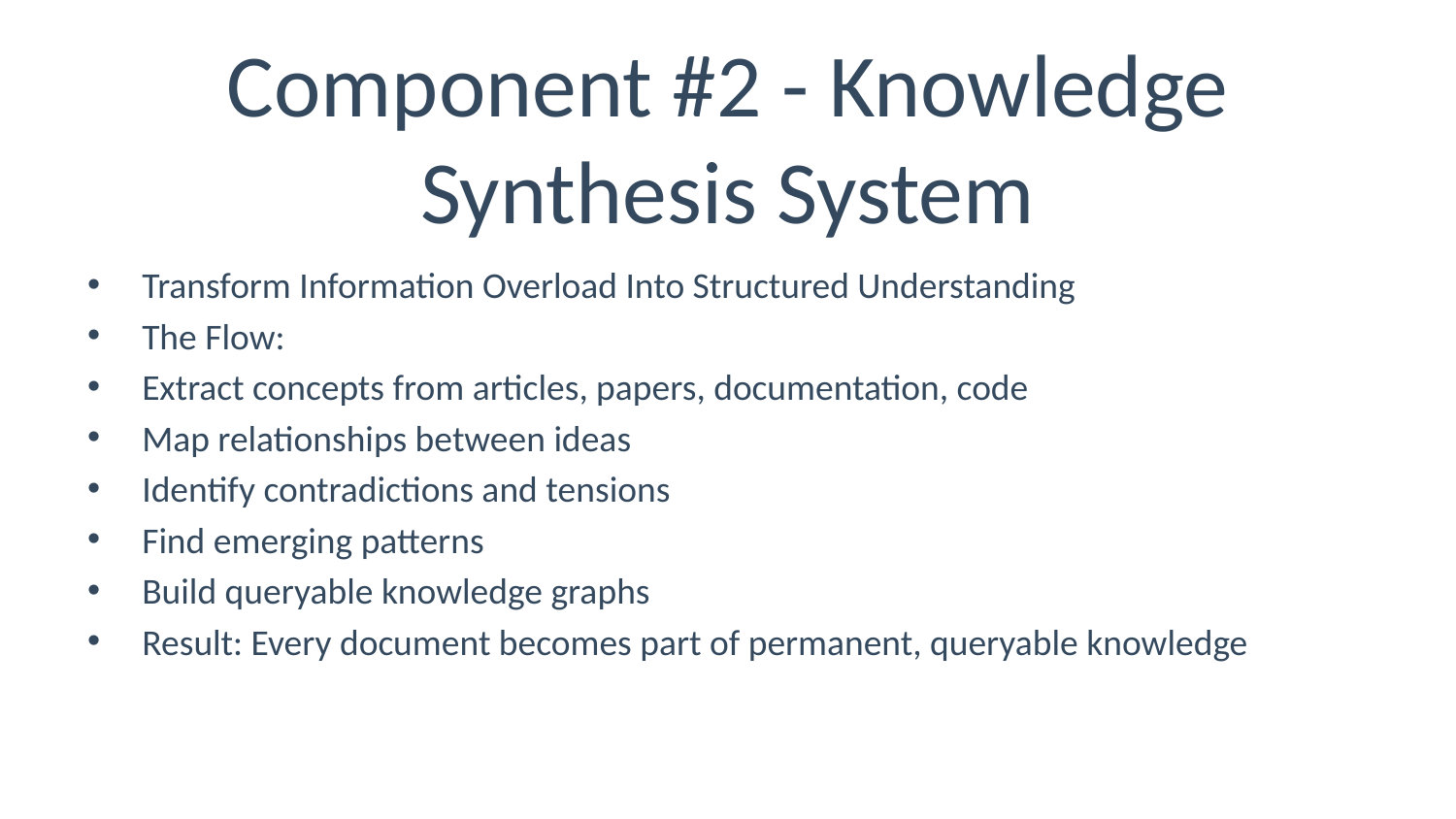

# Component #2 - Knowledge Synthesis System
Transform Information Overload Into Structured Understanding
The Flow:
Extract concepts from articles, papers, documentation, code
Map relationships between ideas
Identify contradictions and tensions
Find emerging patterns
Build queryable knowledge graphs
Result: Every document becomes part of permanent, queryable knowledge